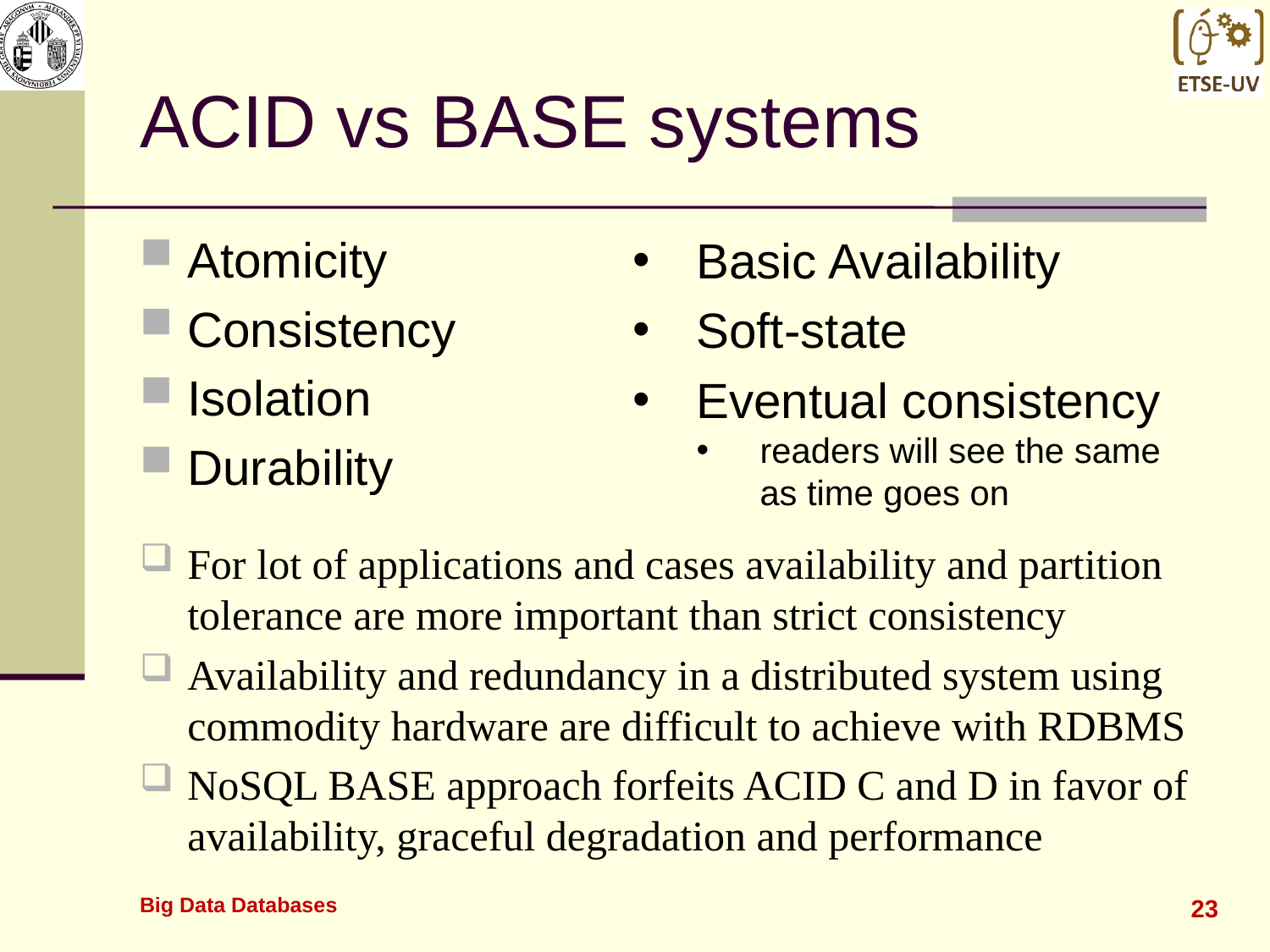

# ACID vs BASE systems
Atomicity
Consistency
Isolation
Durability
For lot of applications and cases availability and partition tolerance are more important than strict consistency
Availability and redundancy in a distributed system using commodity hardware are difficult to achieve with RDBMS
NoSQL BASE approach forfeits ACID C and D in favor of availability, graceful degradation and performance
Basic Availability
Soft-state
Eventual consistency
readers will see the same as time goes on
Big Data Databases
23